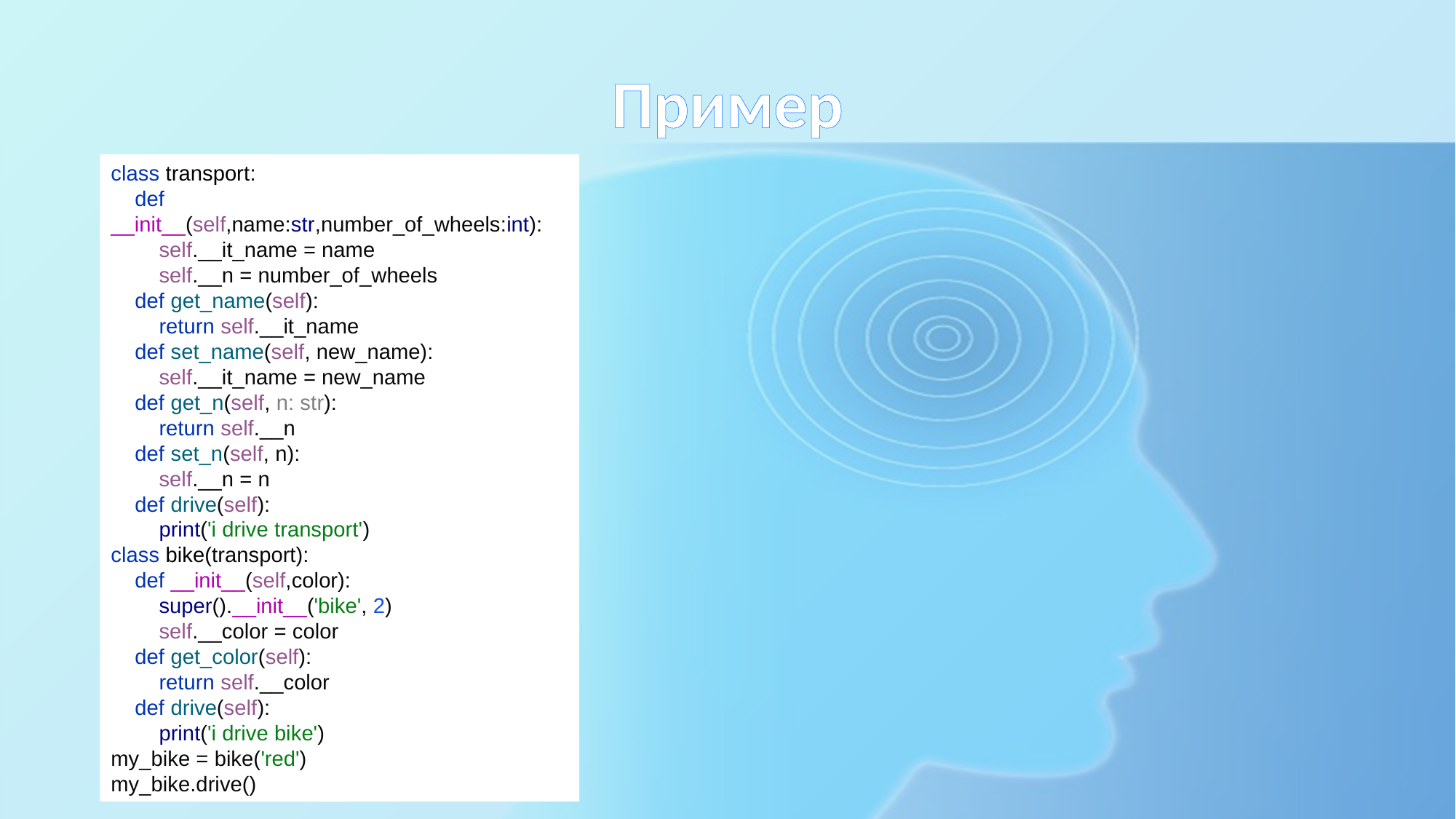

# Пример
class transport:
    def __init__(self,name:str,number_of_wheels:int):
        self.__it_name = name
        self.__n = number_of_wheels
    def get_name(self):
        return self.__it_name
    def set_name(self, new_name):
        self.__it_name = new_name
    def get_n(self, n: str):
        return self.__n
    def set_n(self, n):
        self.__n = n
    def drive(self):
        print('i drive transport')
class bike(transport):
    def __init__(self,color):
        super().__init__('bike', 2)
        self.__color = color
    def get_color(self):
        return self.__color
    def drive(self):
        print('i drive bike')
my_bike = bike('red')
my_bike.drive()